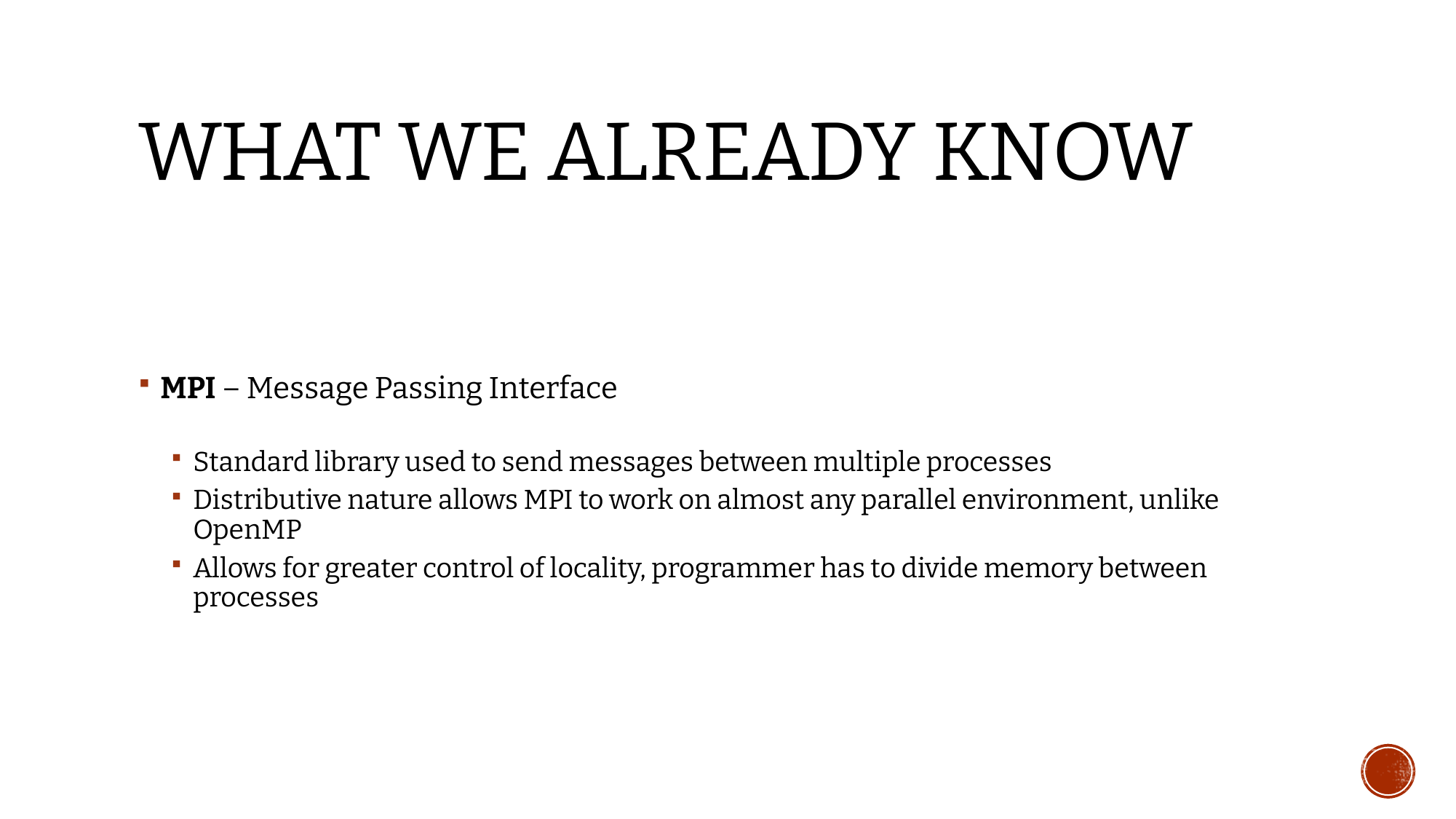

# What we already know
MPI – Message Passing Interface
Standard library used to send messages between multiple processes
Distributive nature allows MPI to work on almost any parallel environment, unlike OpenMP
Allows for greater control of locality, programmer has to divide memory between processes